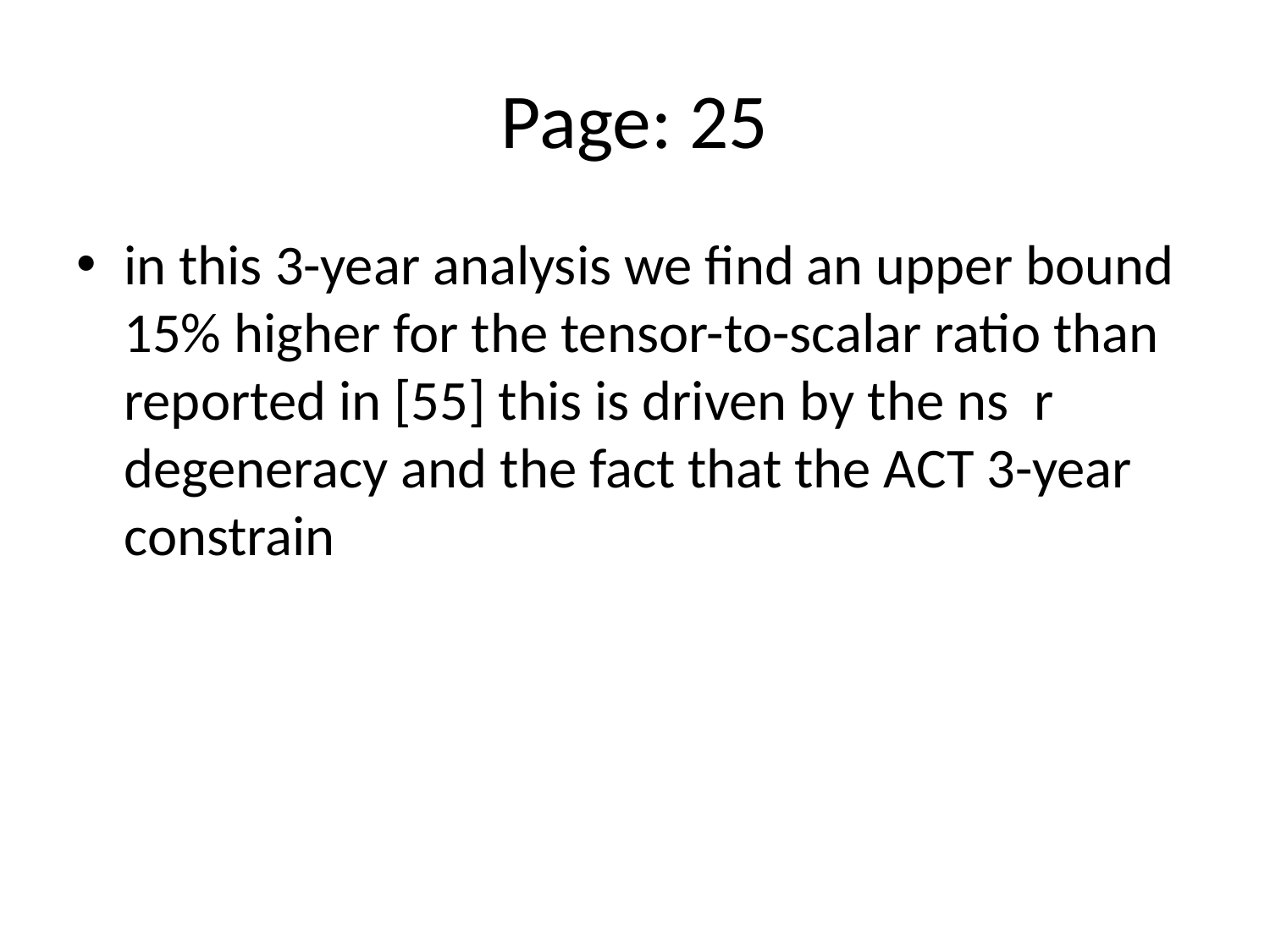

# Page: 25
in this 3-year analysis we find an upper bound  15% higher for the tensor-to-scalar ratio than reported in [55] this is driven by the ns  r degeneracy and the fact that the ACT 3-year constrain